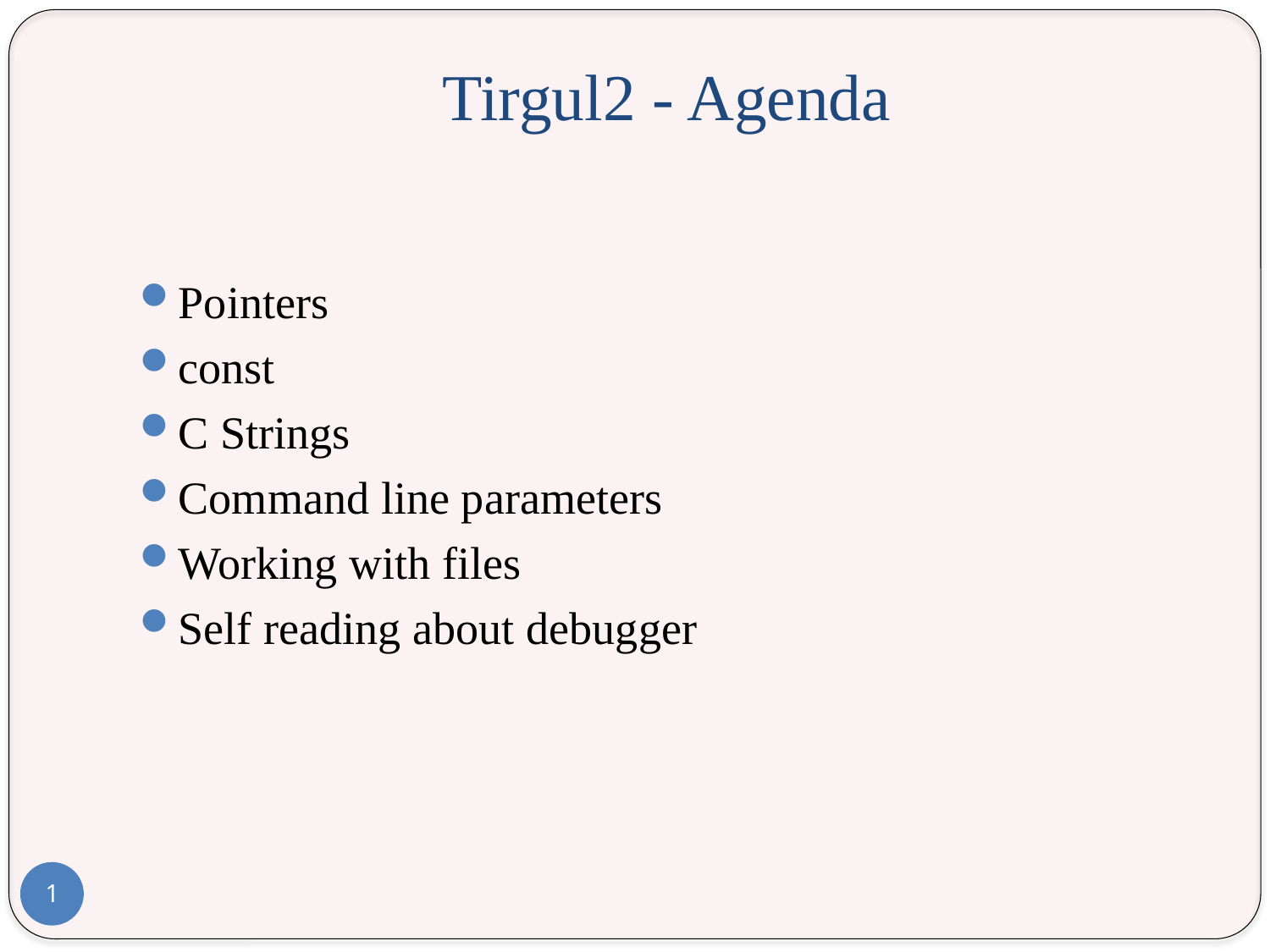

# Tirgul2 - Agenda

Pointers
const
C Strings
Command line parameters
Working with files
Self reading about debugger

1